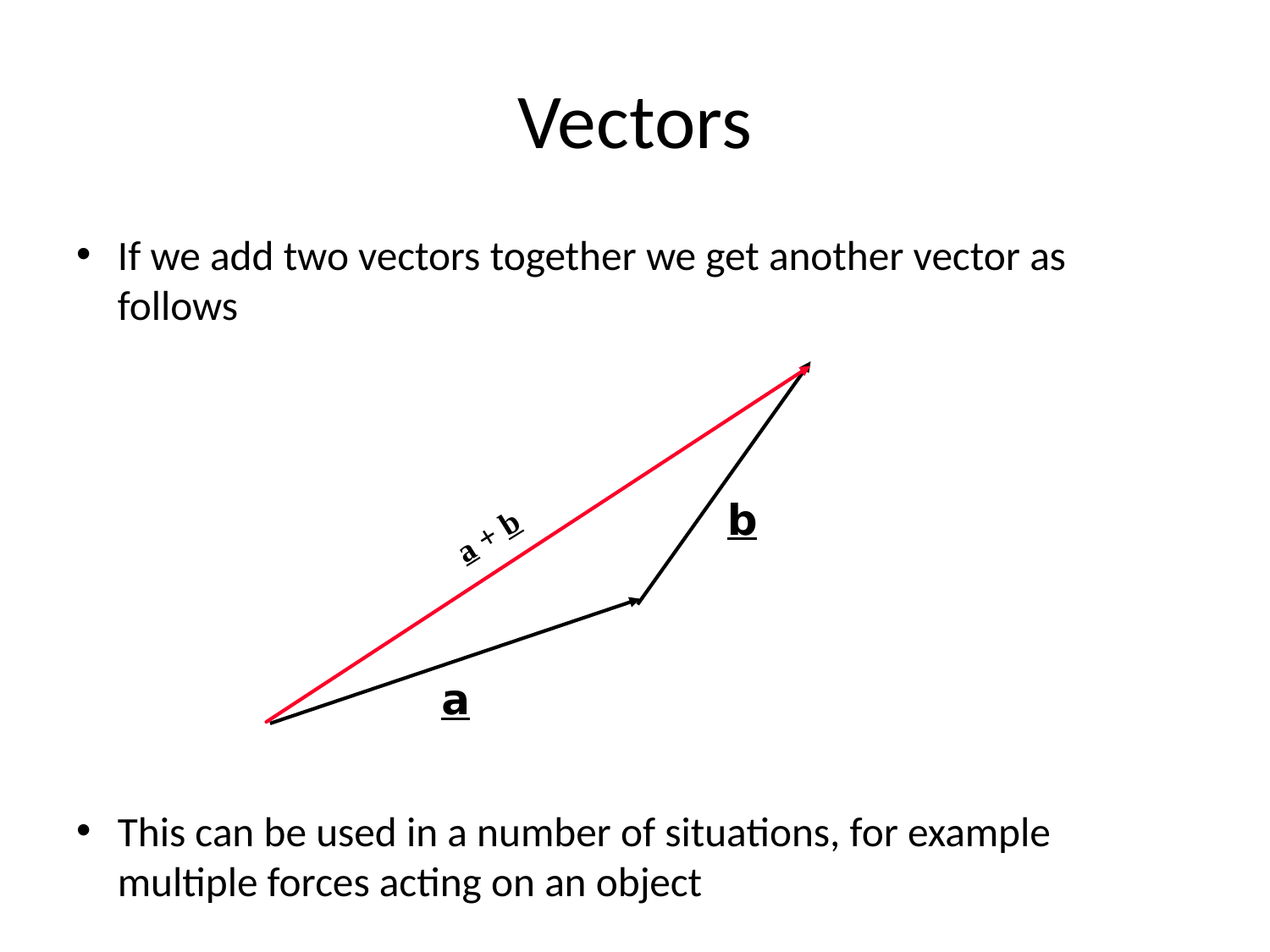

# Vectors
If we add two vectors together we get another vector as follows

This can be used in a number of situations, for example multiple forces acting on an object

b
a + b

a